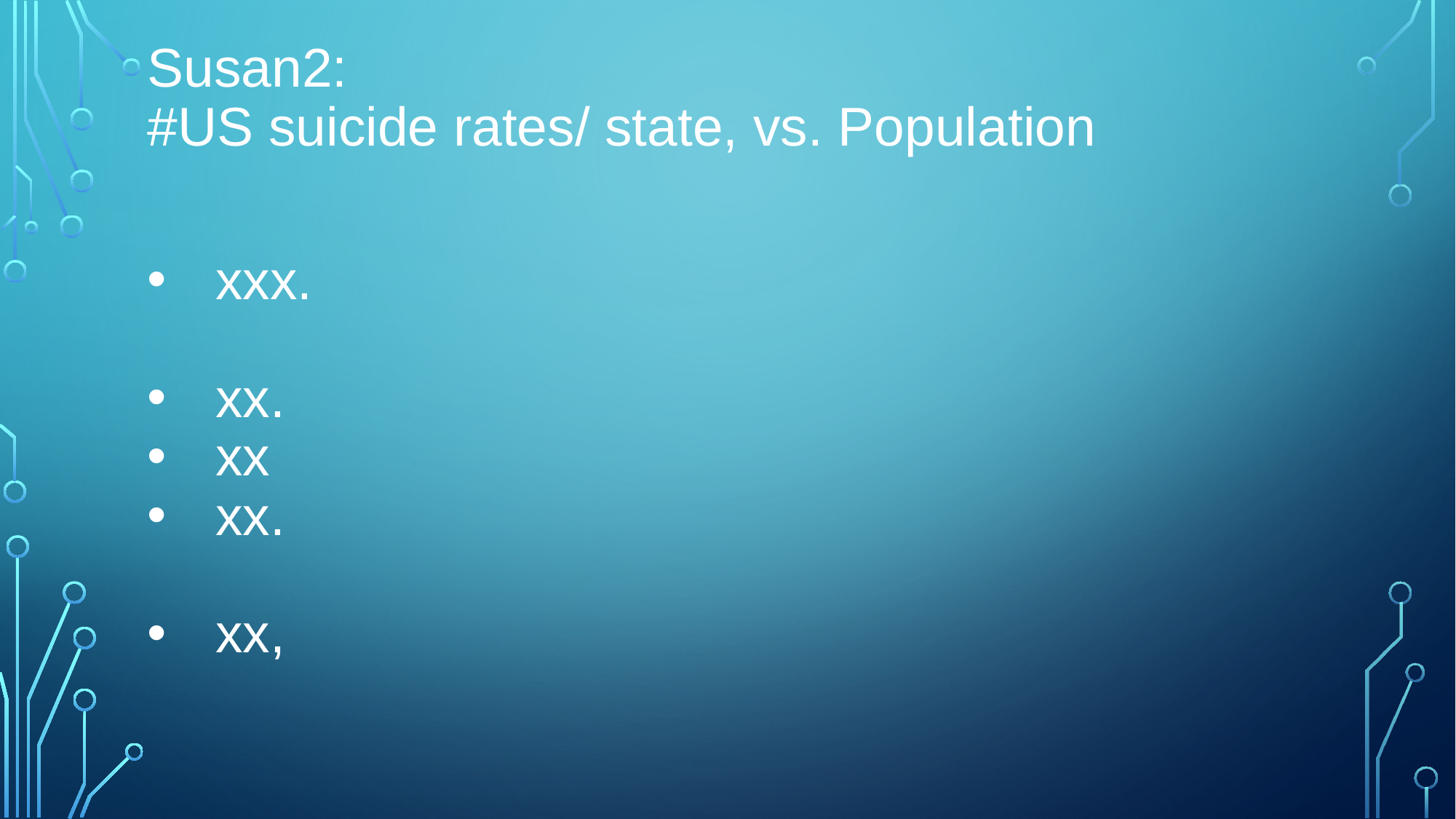

# Susan2: #US suicide rates/ state, vs. Population
xxx.

xx.
xx
xx.

xx,